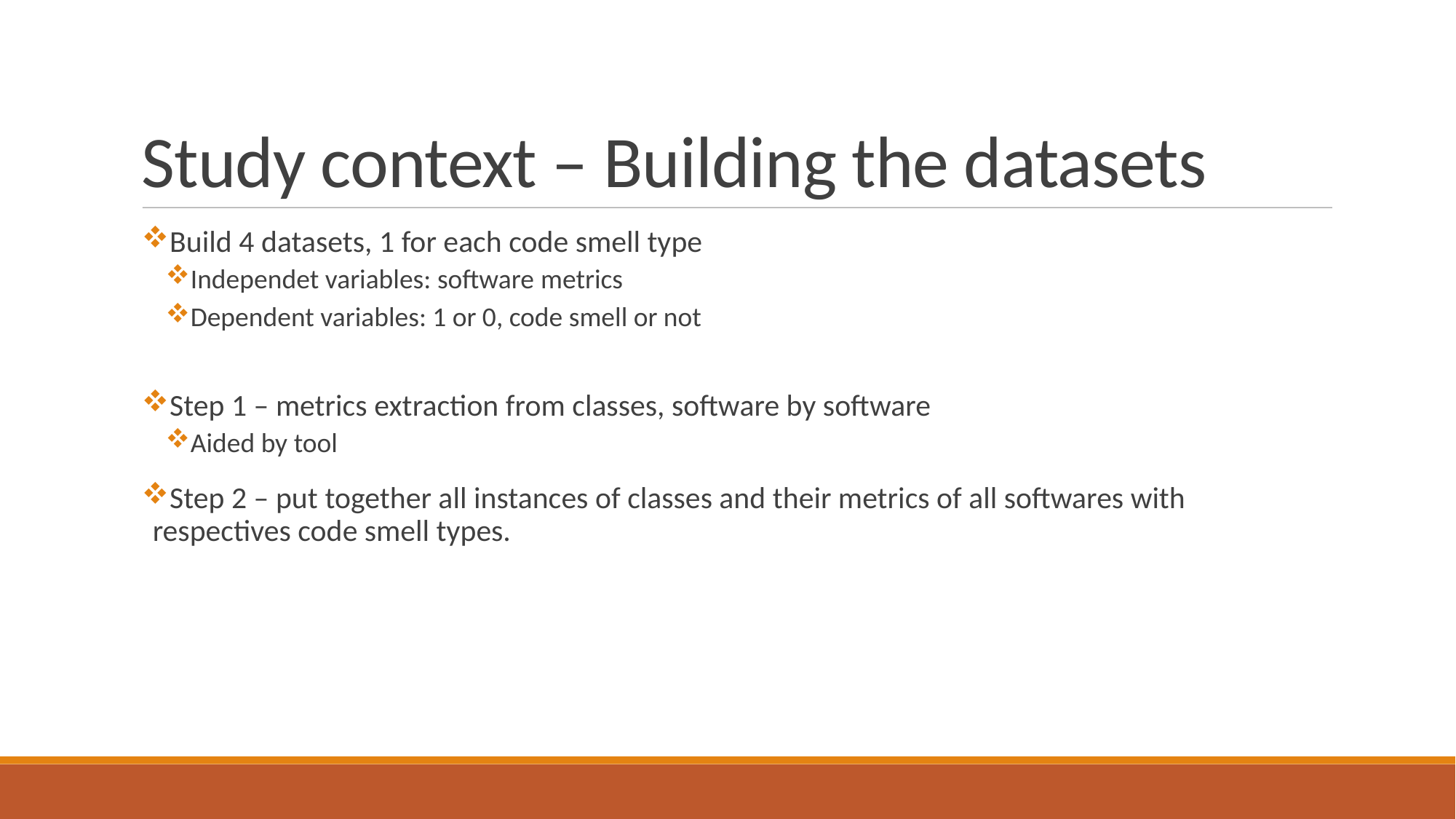

Study context – Building the datasets
Build 4 datasets, 1 for each code smell type
Independet variables: software metrics
Dependent variables: 1 or 0, code smell or not

Step 1 – metrics extraction from classes, software by software
Aided by tool
Step 2 – put together all instances of classes and their metrics of all softwares with respectives code smell types.